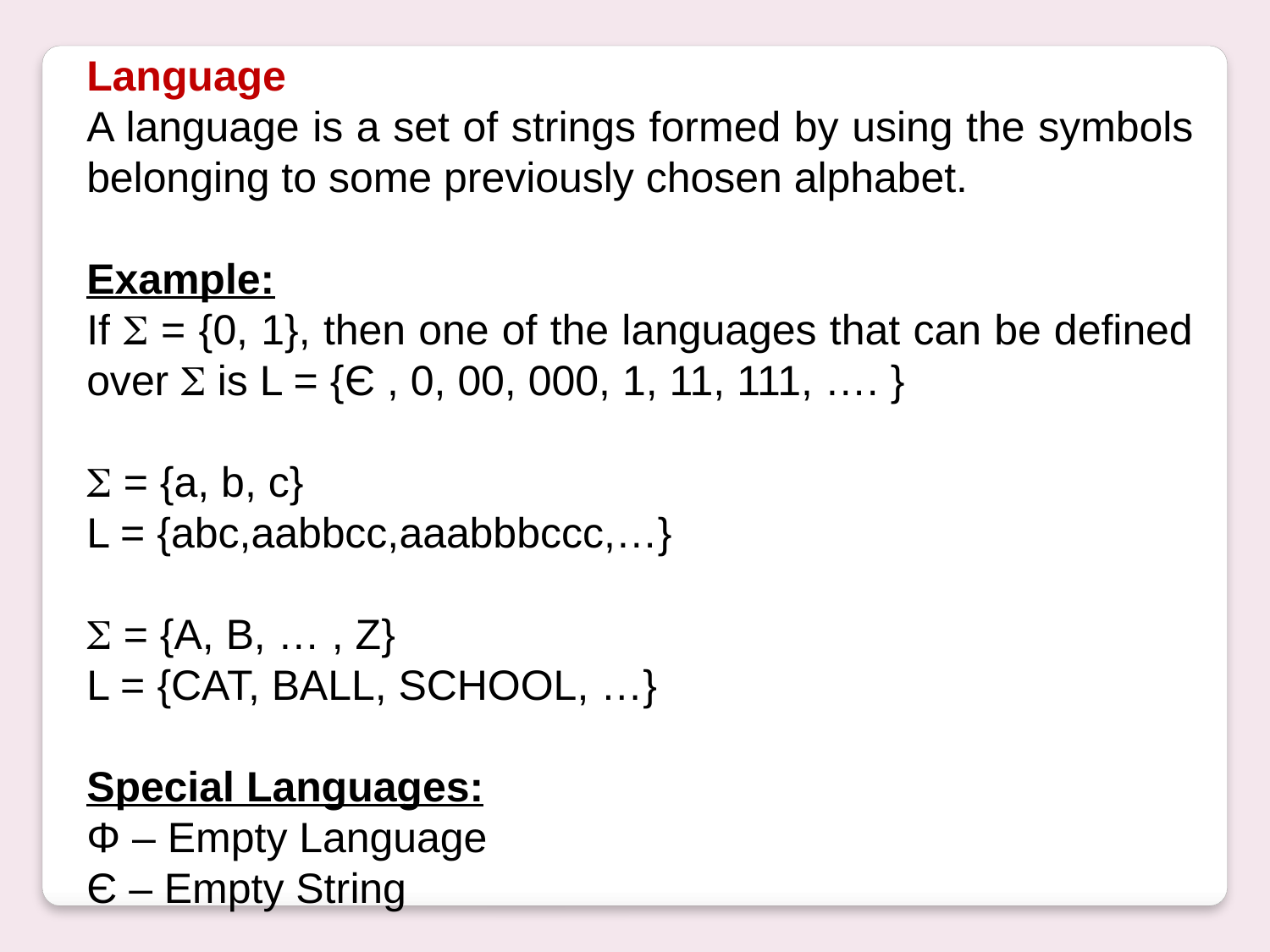

Language
A language is a set of strings formed by using the symbols belonging to some previously chosen alphabet.

Example:
If Σ = {0, 1}, then one of the languages that can be defined over Σ is L = {Є , 0, 00, 000, 1, 11, 111, …. }

Σ = {a, b, c}
L = {abc,aabbcc,aaabbbccc,…}

Σ = {A, B, … , Z}
L = {CAT, BALL, SCHOOL, …}

Special Languages:
Φ – Empty Language
Є – Empty String